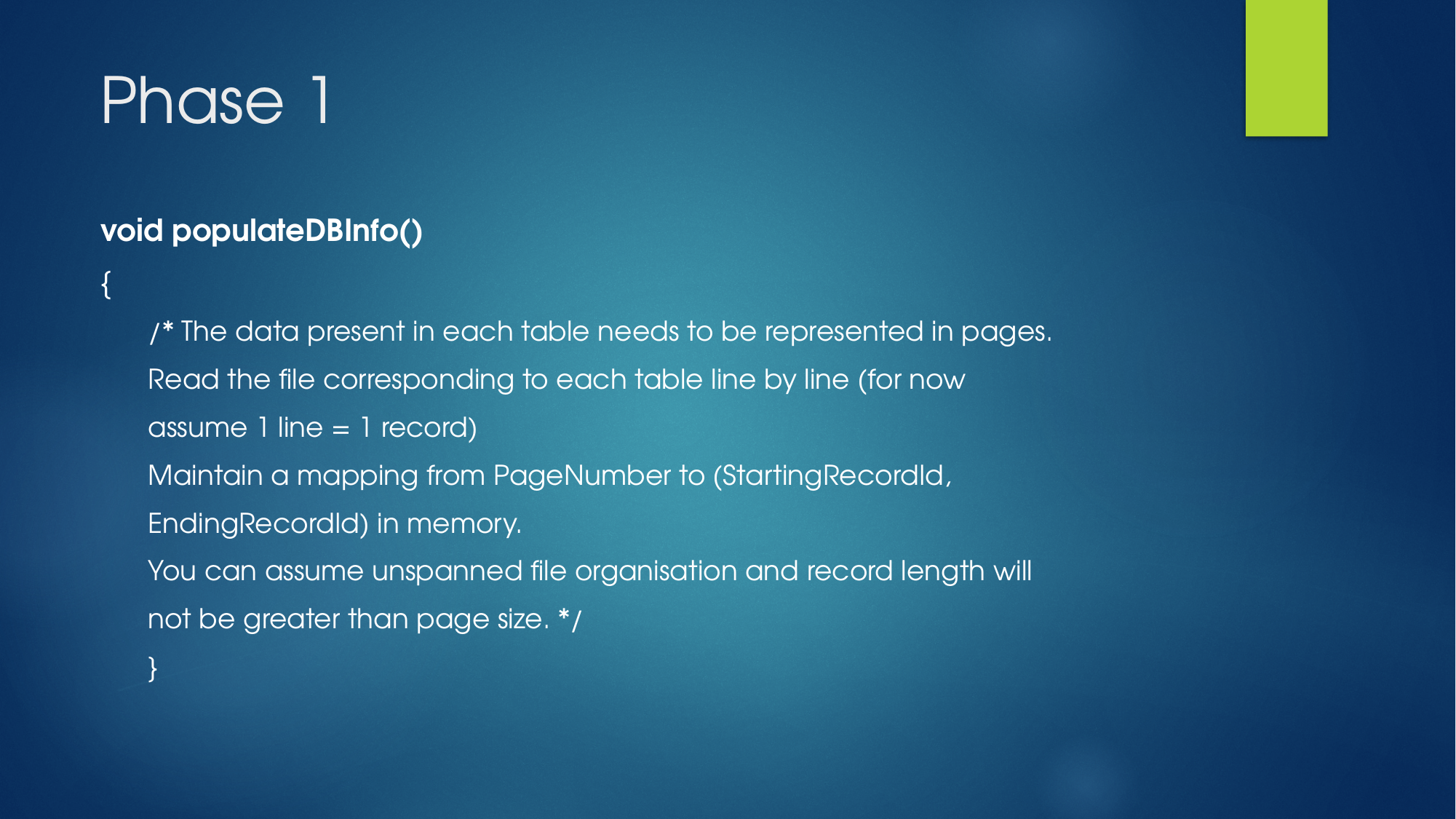

# Phase 1
void populateDBInfo()
{
/* The data present in each table needs to be represented in pages.
Read the file corresponding to each table line by line (for now
assume 1 line = 1 record)
Maintain a mapping from PageNumber to (StartingRecordId,
EndingRecordId) in memory.
You can assume unspanned file organisation and record length will
not be greater than page size. */
}